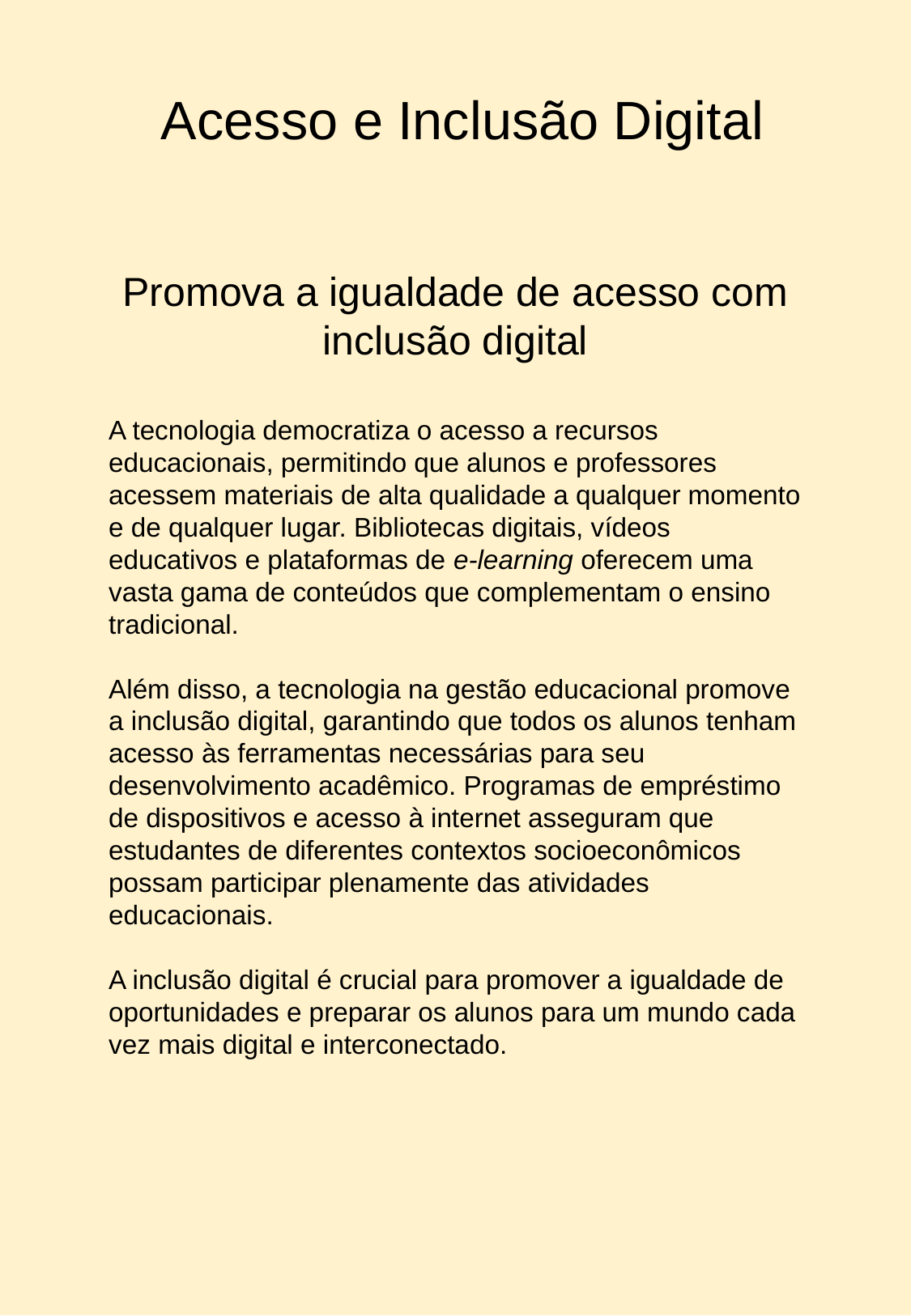

Acesso e Inclusão Digital
Promova a igualdade de acesso com inclusão digital
A tecnologia democratiza o acesso a recursos educacionais, permitindo que alunos e professores acessem materiais de alta qualidade a qualquer momento e de qualquer lugar. Bibliotecas digitais, vídeos educativos e plataformas de e-learning oferecem uma vasta gama de conteúdos que complementam o ensino tradicional.

Além disso, a tecnologia na gestão educacional promove a inclusão digital, garantindo que todos os alunos tenham acesso às ferramentas necessárias para seu desenvolvimento acadêmico. Programas de empréstimo de dispositivos e acesso à internet asseguram que estudantes de diferentes contextos socioeconômicos possam participar plenamente das atividades educacionais.

A inclusão digital é crucial para promover a igualdade de oportunidades e preparar os alunos para um mundo cada vez mais digital e interconectado.